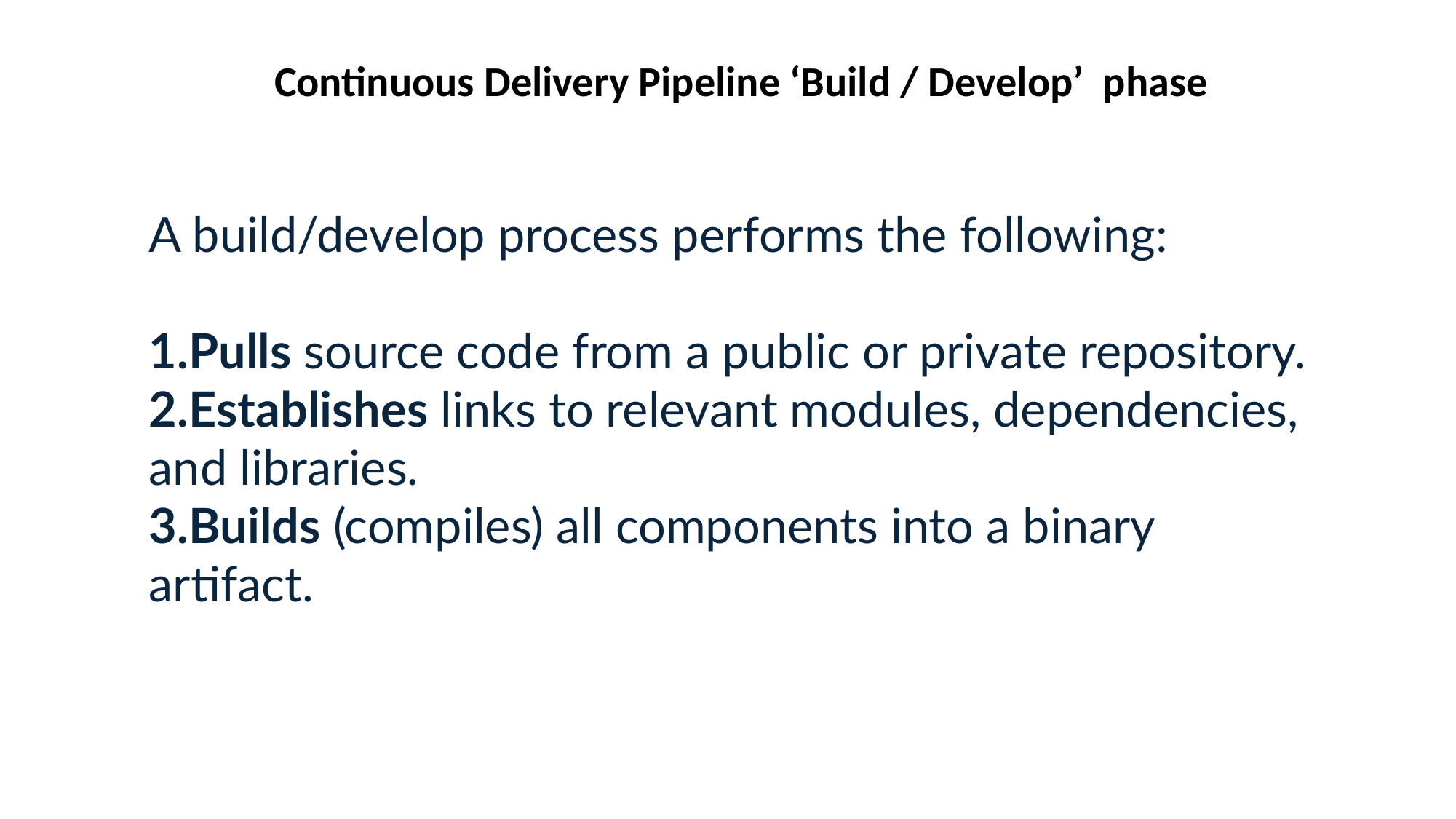

Continuous Delivery Pipeline ‘Build / Develop’  phase
A build/develop process performs the following:

Pulls source code from a public or private repository.
Establishes links to relevant modules, dependencies, and libraries.
Builds (compiles) all components into a binary artifact.